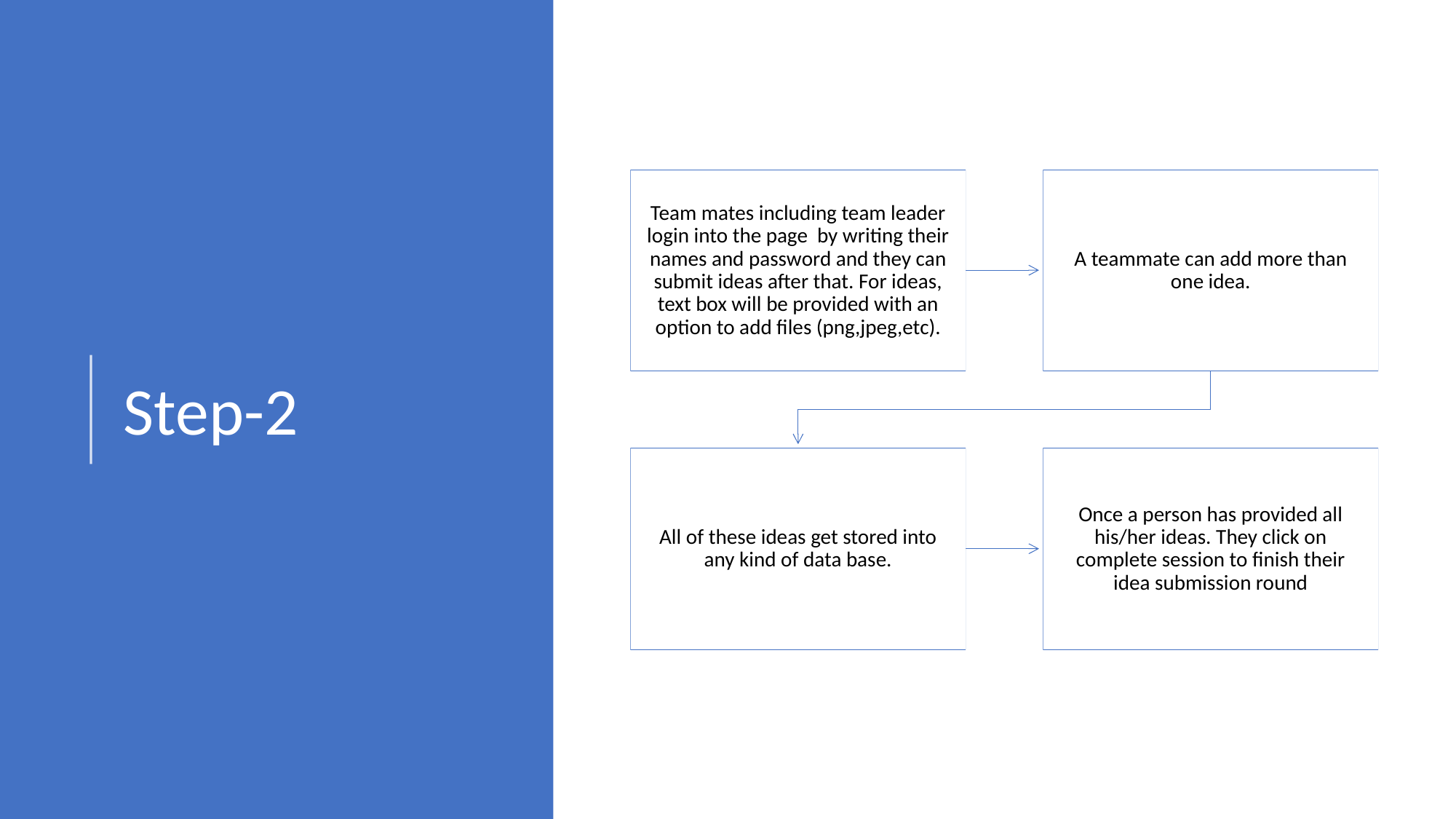

Team mates including team leader login into the page  by writing their names and password and they can submit ideas after that. For ideas, text box will be provided with an option to add files (png,jpeg,etc).

A teammate can add more than one idea.

All of these ideas get stored into any kind of data base.
Once a person has provided all his/her ideas. They click on complete session to finish their idea submission round
# Step-2